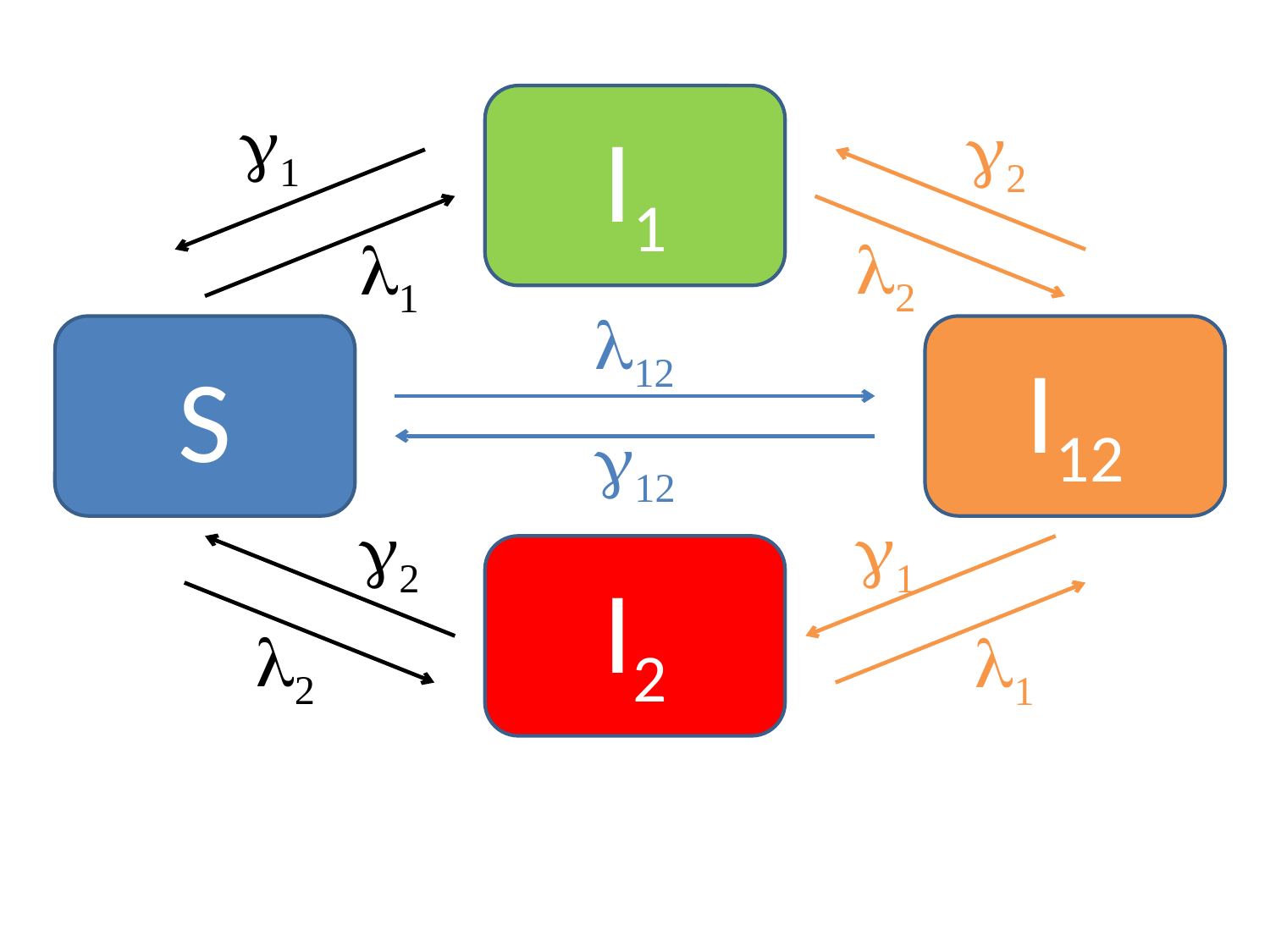

I1
γ1
γ2
λ2
λ1
λ12
S
I12
γ12
γ2
γ1
I2
λ2
λ1